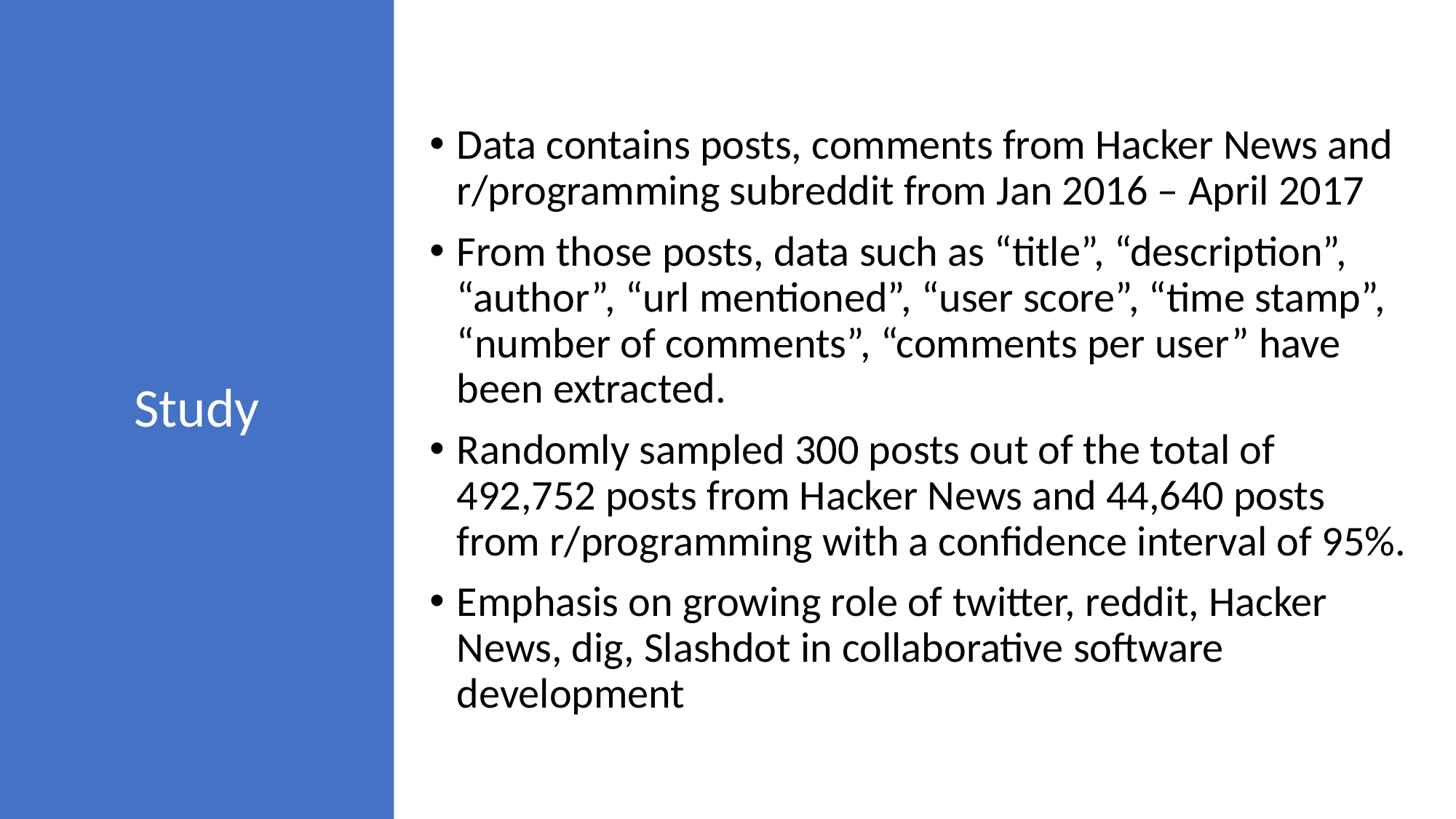

# Study
Data contains posts, comments from Hacker News and r/programming subreddit from Jan 2016 – April 2017
From those posts, data such as “title”, “description”, “author”, “url mentioned”, “user score”, “time stamp”, “number of comments”, “comments per user” have been extracted.
Randomly sampled 300 posts out of the total of 492,752 posts from Hacker News and 44,640 posts from r/programming with a confidence interval of 95%.
Emphasis on growing role of twitter, reddit, Hacker News, dig, Slashdot in collaborative software development